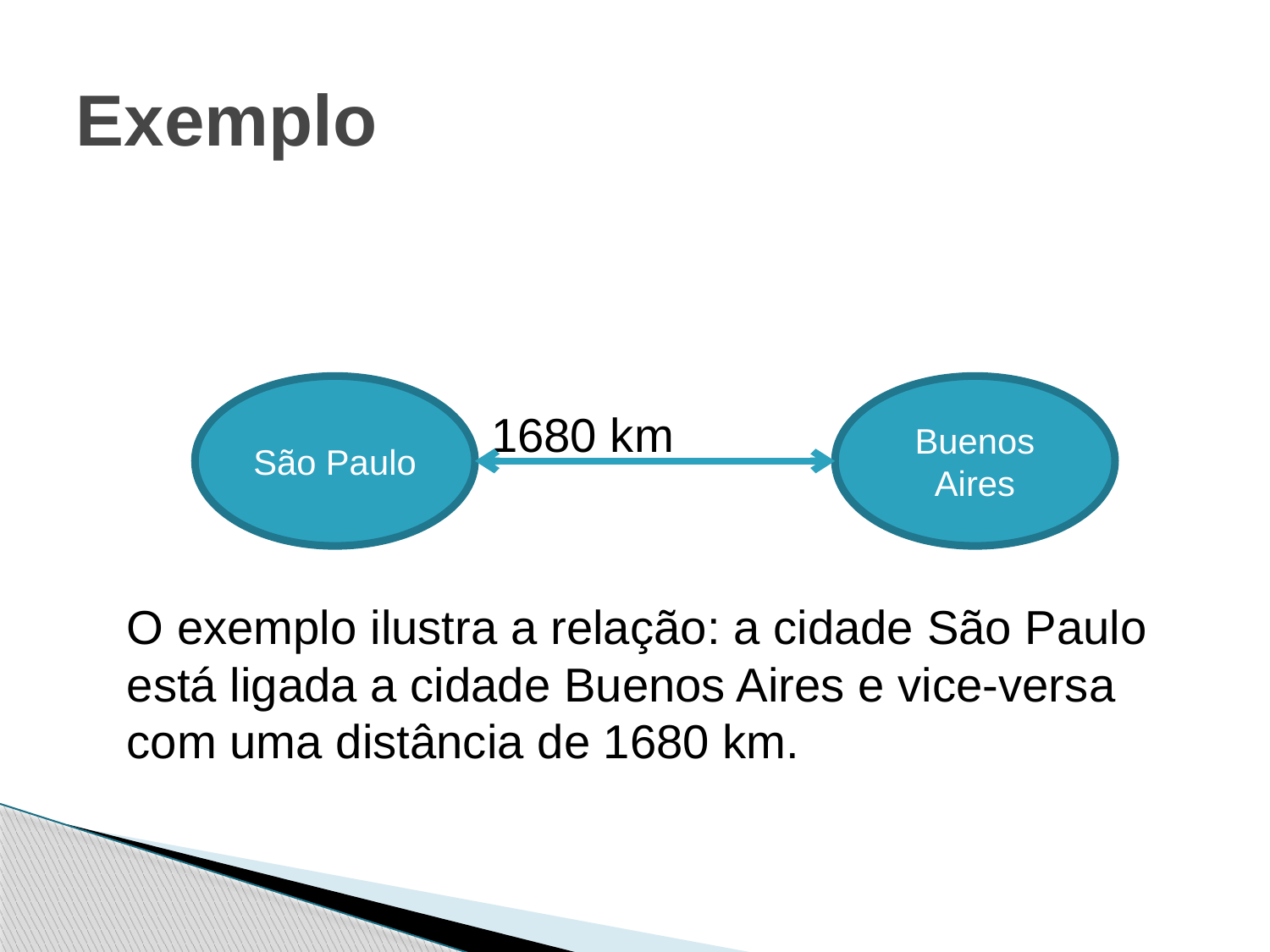

# Exemplo

                              1680 km

	O exemplo ilustra a relação: a cidade São Paulo está ligada a cidade Buenos Aires e vice-versa com uma distância de 1680 km.
São Paulo
Buenos Aires